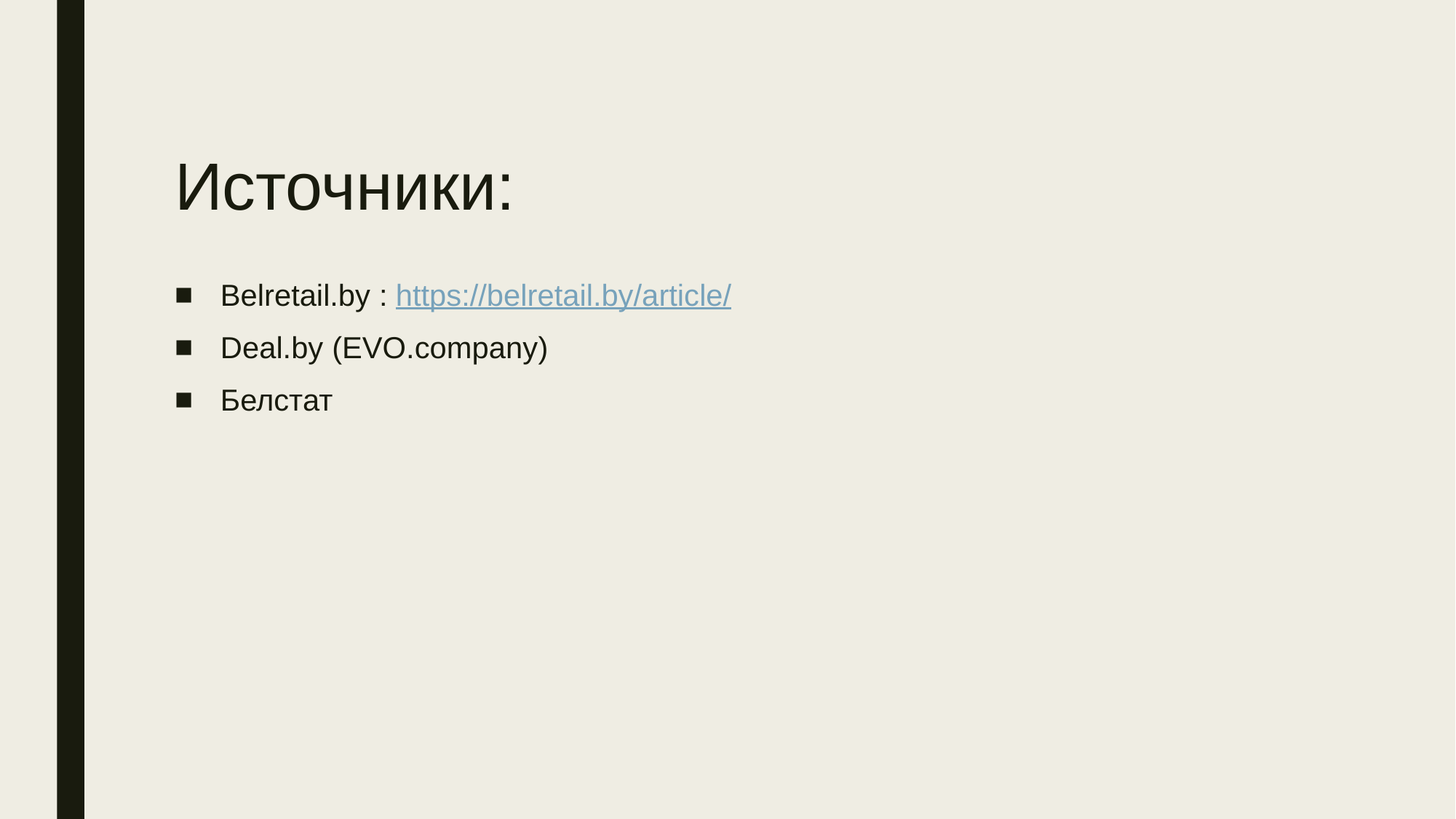

# Источники:
Belretail.by : https://belretail.by/article/
Deal.by (EVO.company)
Белстат